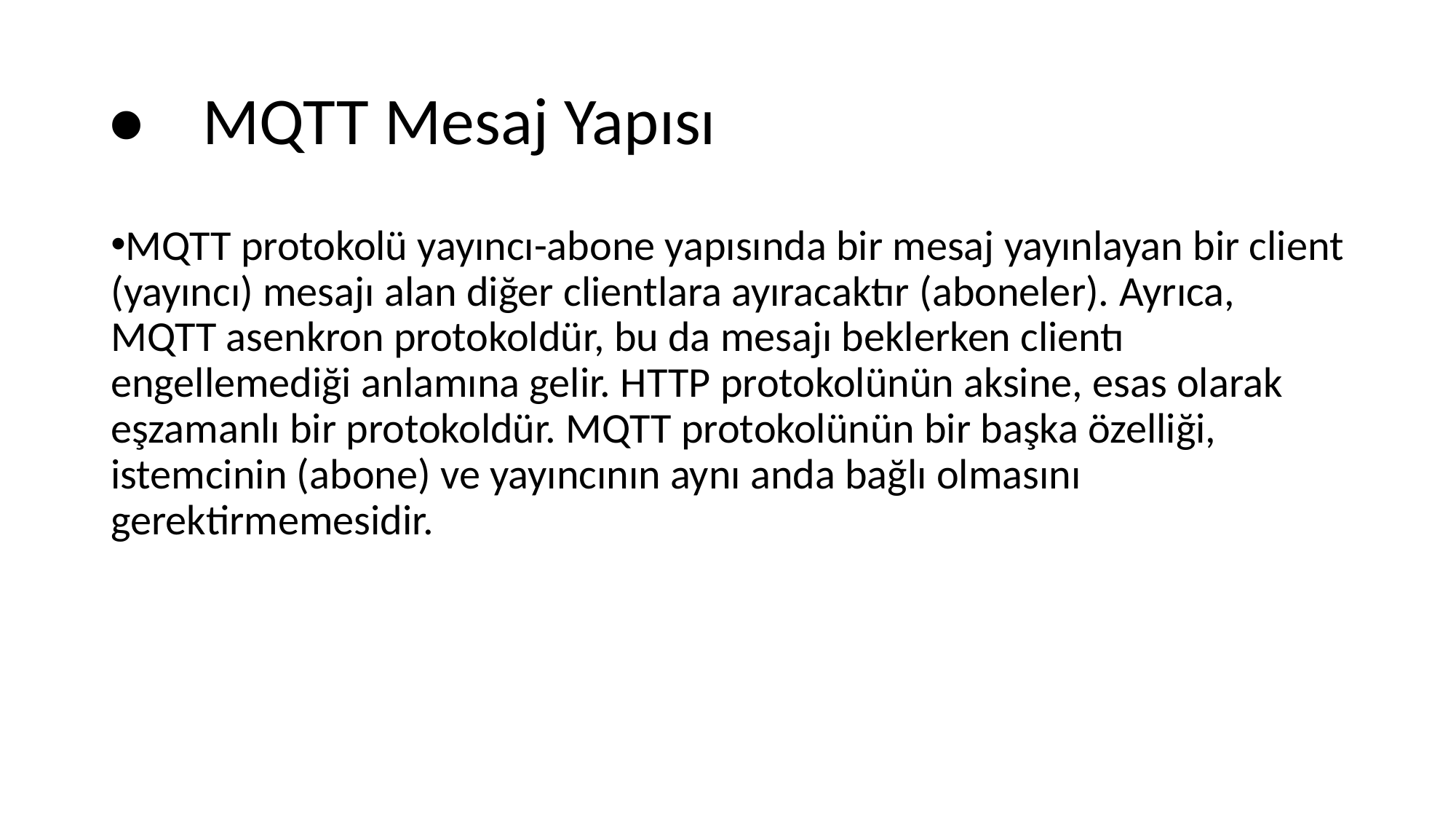

# ⦁    MQTT Mesaj Yapısı
MQTT protokolü yayıncı-abone yapısında bir mesaj yayınlayan bir client (yayıncı) mesajı alan diğer clientlara ayıracaktır (aboneler). Ayrıca, MQTT asenkron protokoldür, bu da mesajı beklerken clientı engellemediği anlamına gelir. HTTP protokolünün aksine, esas olarak eşzamanlı bir protokoldür. MQTT protokolünün bir başka özelliği, istemcinin (abone) ve yayıncının aynı anda bağlı olmasını gerektirmemesidir.